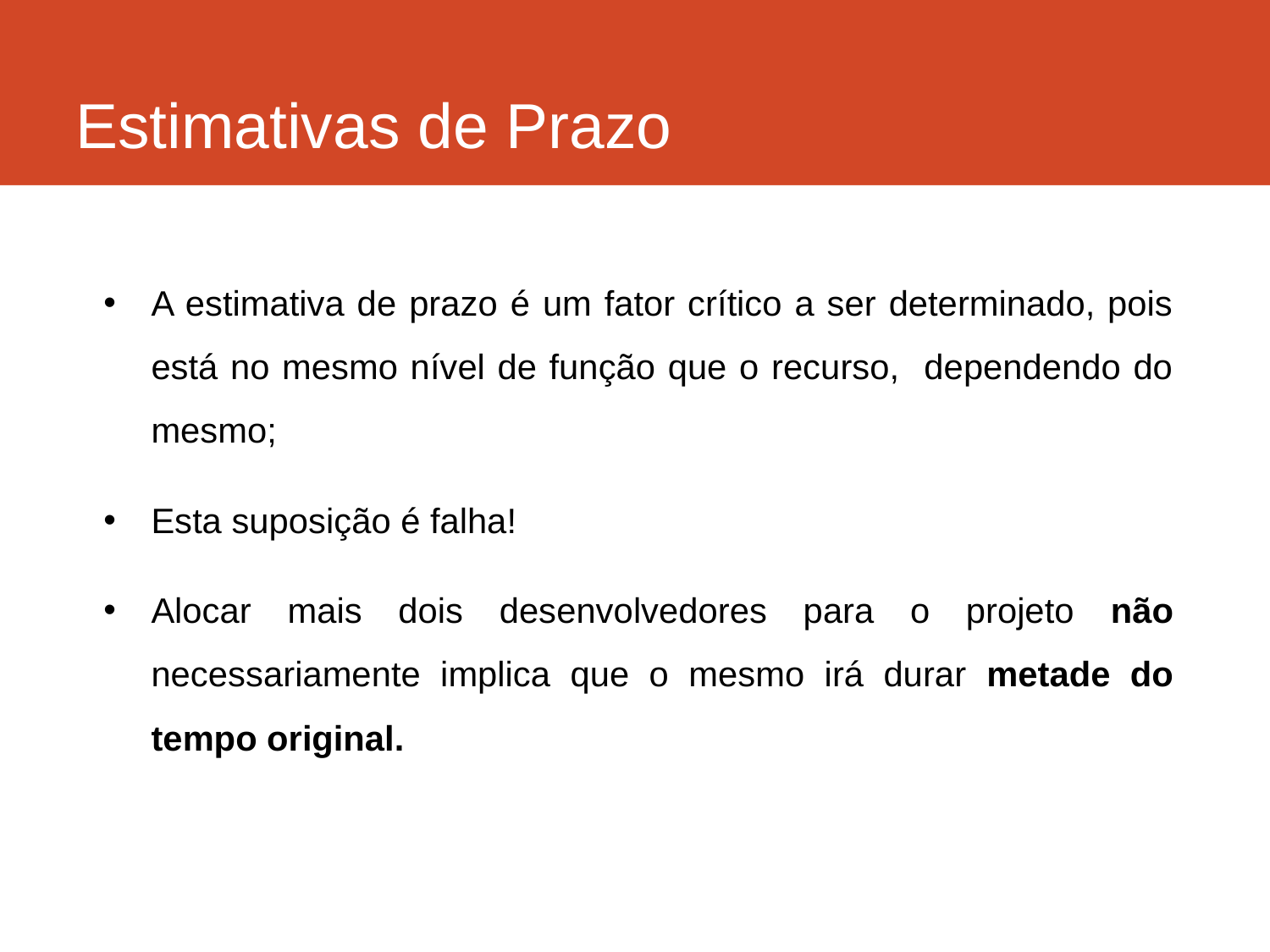

# Estimativas de Prazo
A estimativa de prazo é um fator crítico a ser determinado, pois está no mesmo nível de função que o recurso,  dependendo do mesmo;
Esta suposição é falha!
Alocar mais dois desenvolvedores para o projeto não necessariamente implica que o mesmo irá durar metade do tempo original.